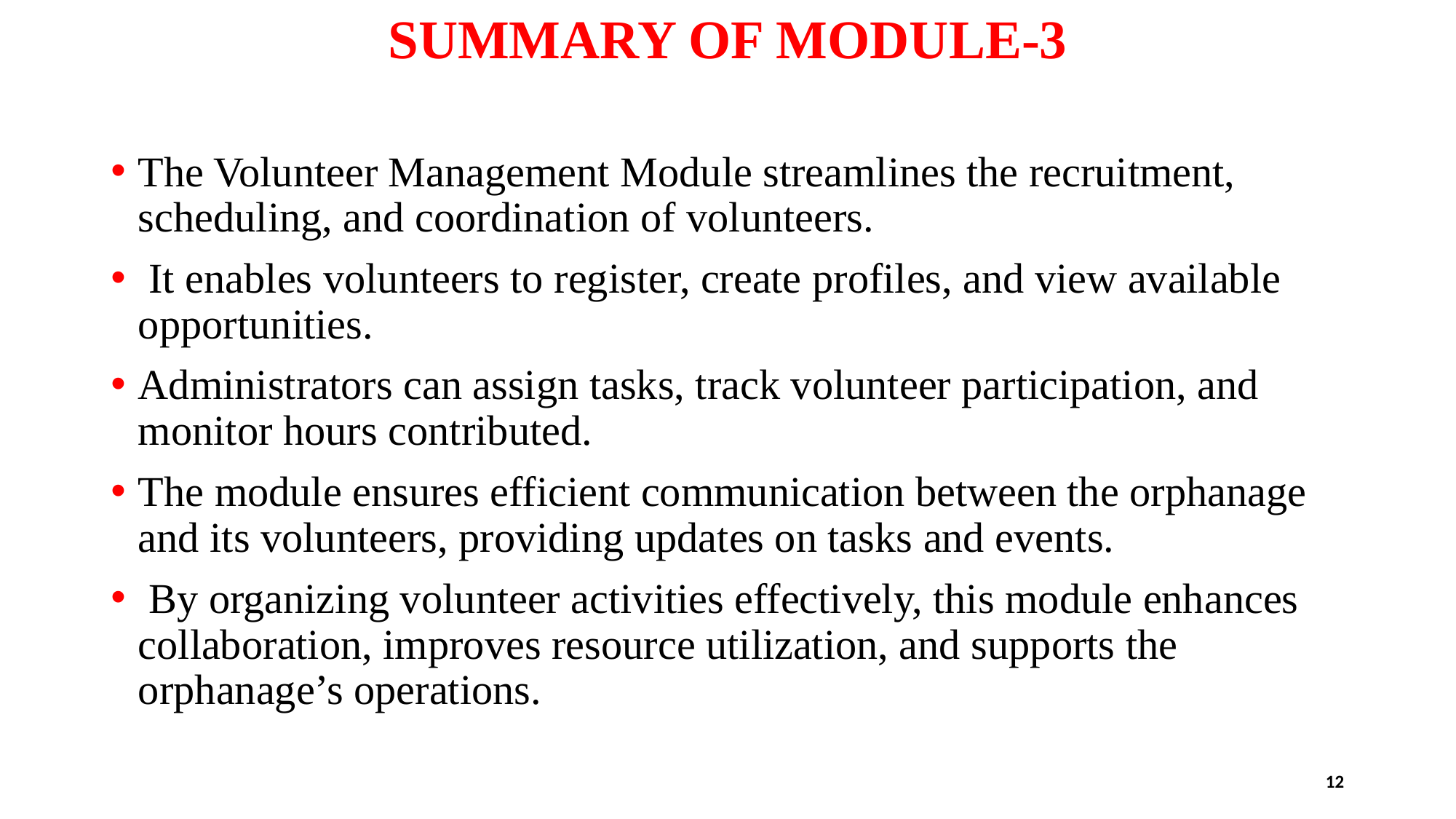

# SUMMARY OF MODULE-3
The Volunteer Management Module streamlines the recruitment, scheduling, and coordination of volunteers.
 It enables volunteers to register, create profiles, and view available opportunities.
Administrators can assign tasks, track volunteer participation, and monitor hours contributed.
The module ensures efficient communication between the orphanage and its volunteers, providing updates on tasks and events.
 By organizing volunteer activities effectively, this module enhances collaboration, improves resource utilization, and supports the orphanage’s operations.

12